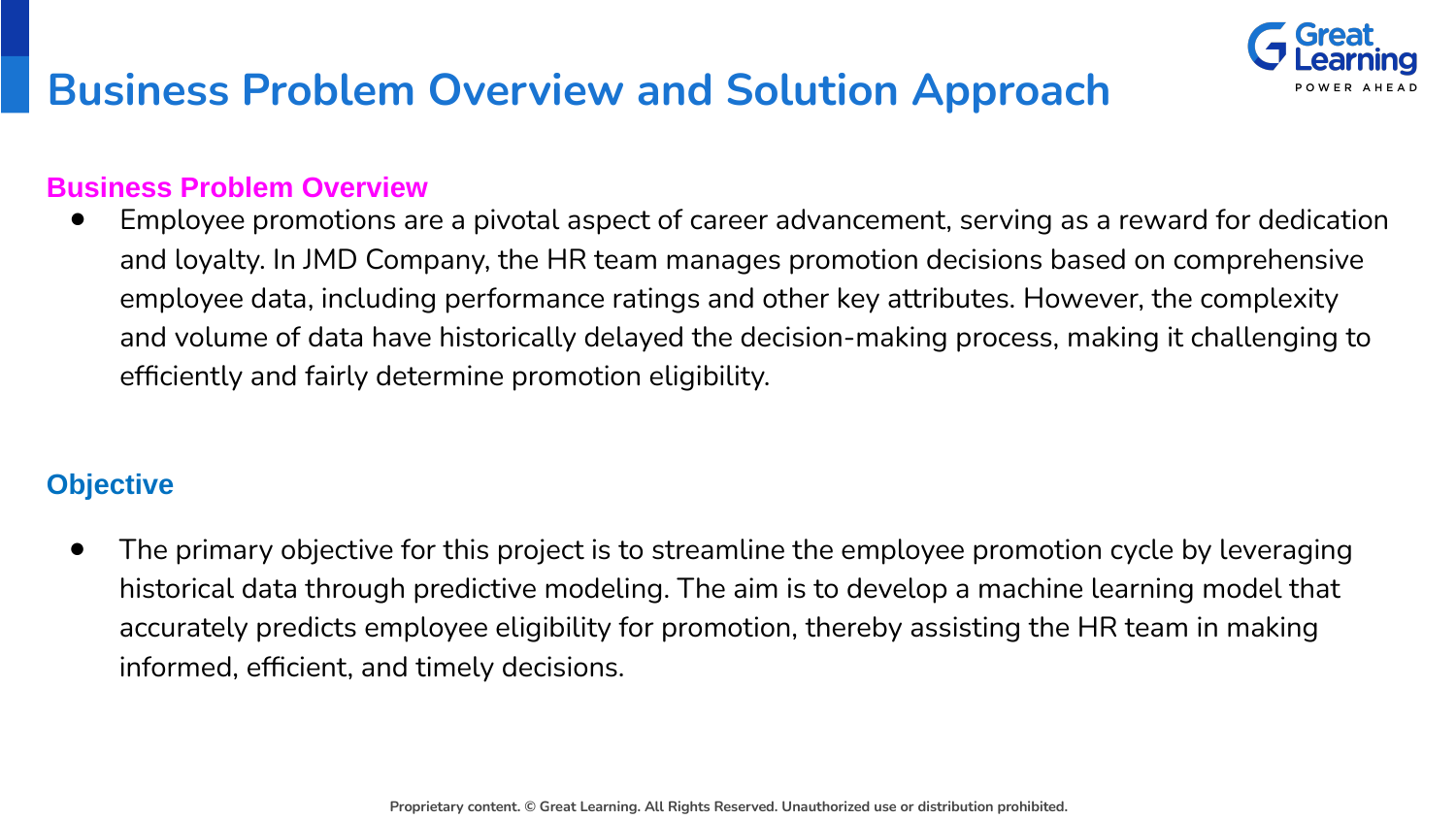

# Business Problem Overview and Solution Approach
Business Problem Overview
Employee promotions are a pivotal aspect of career advancement, serving as a reward for dedication and loyalty. In JMD Company, the HR team manages promotion decisions based on comprehensive employee data, including performance ratings and other key attributes. However, the complexity and volume of data have historically delayed the decision-making process, making it challenging to efficiently and fairly determine promotion eligibility.
Objective
The primary objective for this project is to streamline the employee promotion cycle by leveraging historical data through predictive modeling. The aim is to develop a machine learning model that accurately predicts employee eligibility for promotion, thereby assisting the HR team in making informed, efficient, and timely decisions.